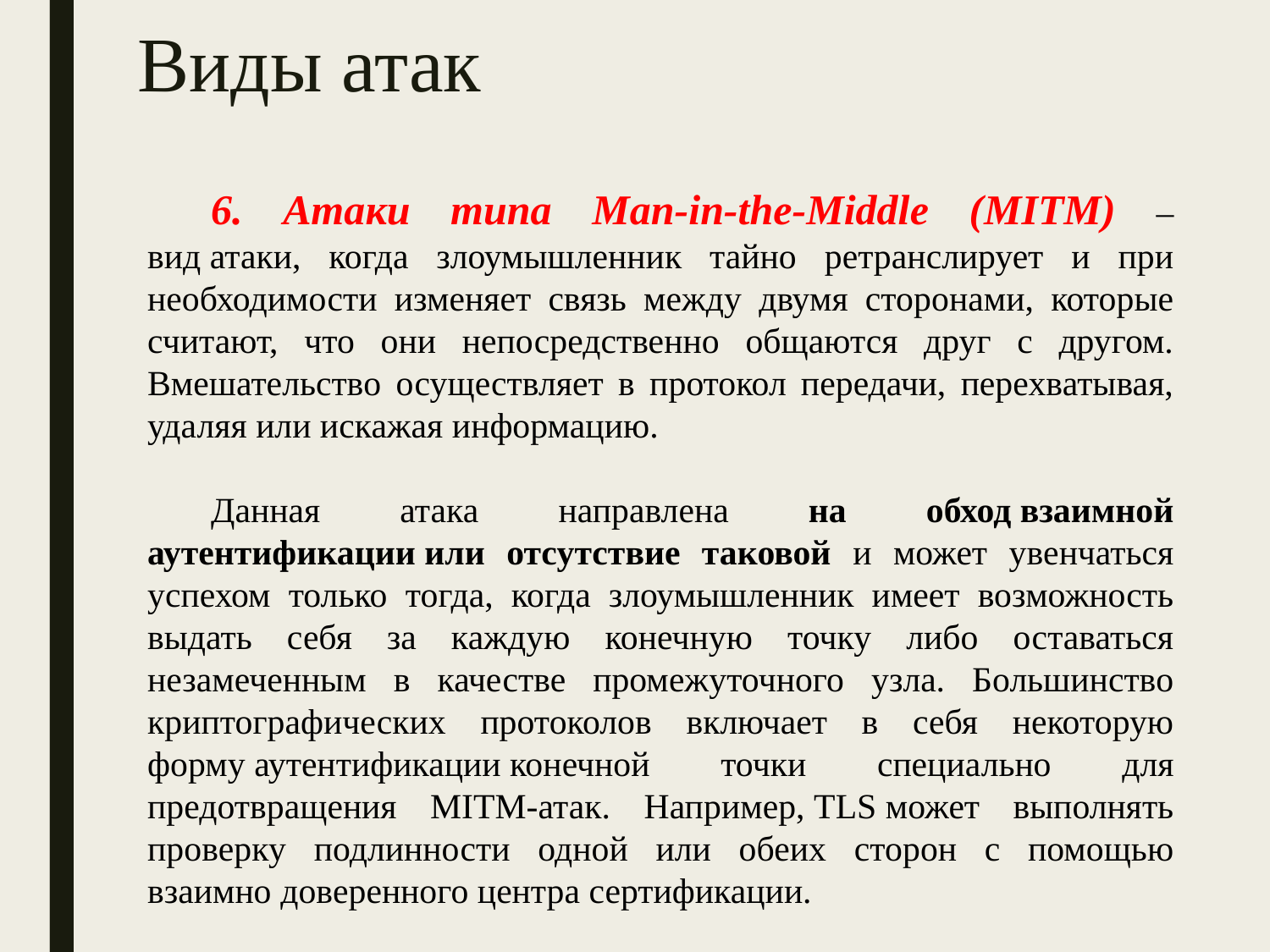

# Виды атак
	6. Атаки типа Man-in-the-Middle (MITM) – вид атаки, когда злоумышленник тайно ретранслирует и при необходимости изменяет связь между двумя сторонами, которые считают, что они непосредственно общаются друг с другом. Вмешательство осуществляет в протокол передачи, перехватывая, удаляя или искажая информацию.

	Данная атака направлена на обход взаимной аутентификации или отсутствие таковой и может увенчаться успехом только тогда, когда злоумышленник имеет возможность выдать себя за каждую конечную точку либо оставаться незамеченным в качестве промежуточного узла. Большинство криптографических протоколов включает в себя некоторую форму аутентификации конечной точки специально для предотвращения MITM-атак. Например, TLS может выполнять проверку подлинности одной или обеих сторон с помощью взаимно доверенного центра сертификации.